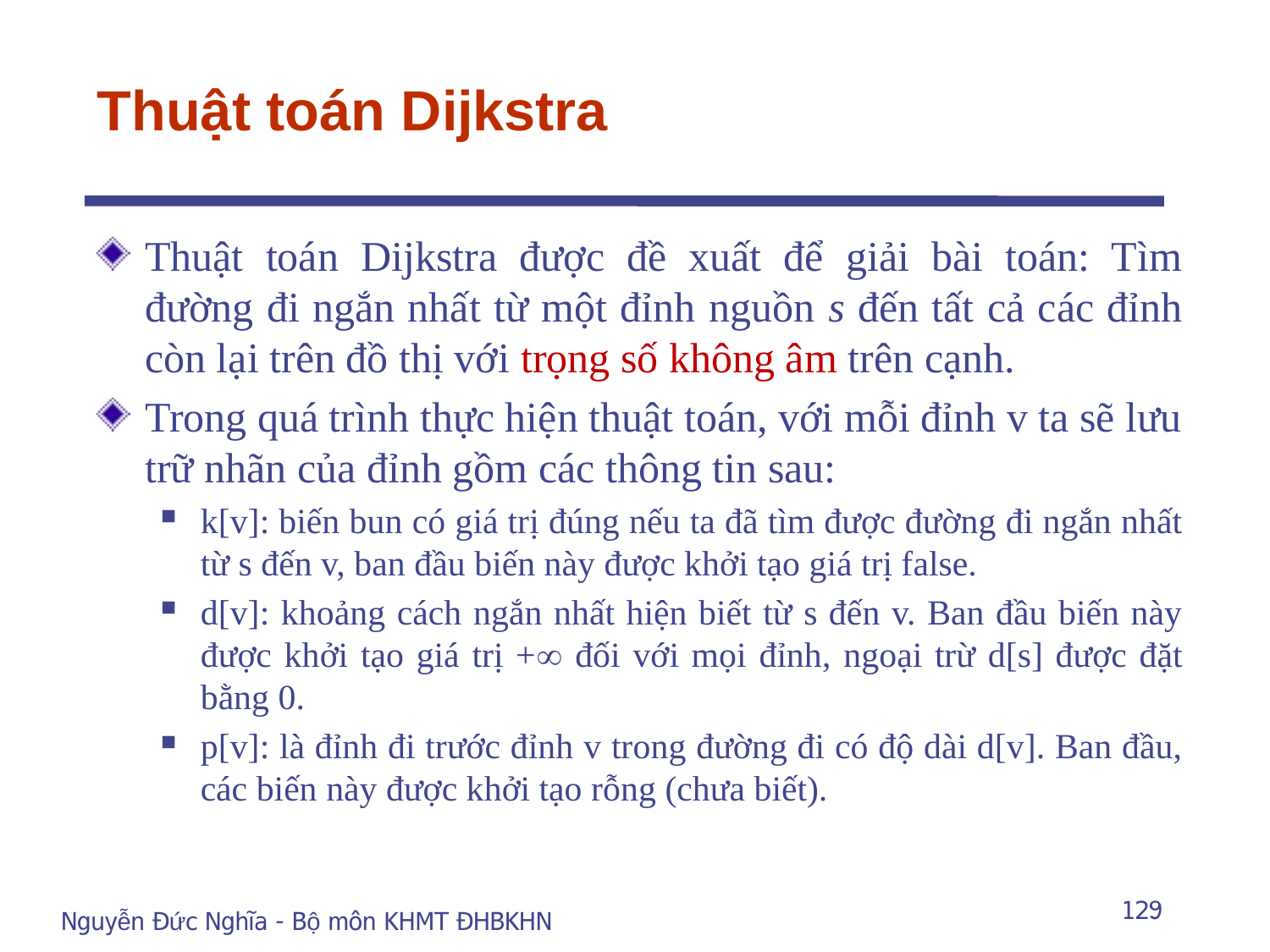

# Thuật toán Dijkstra
Thuật toán Dijkstra được đề xuất để giải bài toán: Tìm đường đi ngắn nhất từ một đỉnh nguồn s đến tất cả các đỉnh còn lại trên đồ thị với trọng số không âm trên cạnh.
Trong quá trình thực hiện thuật toán, với mỗi đỉnh v ta sẽ lưu trữ nhãn của đỉnh gồm các thông tin sau:
k[v]: biến bun có giá trị đúng nếu ta đã tìm được đường đi ngắn nhất từ s đến v, ban đầu biến này được khởi tạo giá trị false.
d[v]: khoảng cách ngắn nhất hiện biết từ s đến v. Ban đầu biến này được khởi tạo giá trị +∞ đối với mọi đỉnh, ngoại trừ d[s] được đặt bằng 0.
p[v]: là đỉnh đi trước đỉnh v trong đường đi có độ dài d[v]. Ban đầu, các biến này được khởi tạo rỗng (chưa biết).

129
Nguyễn Đức Nghĩa - Bộ môn KHMT ĐHBKHN